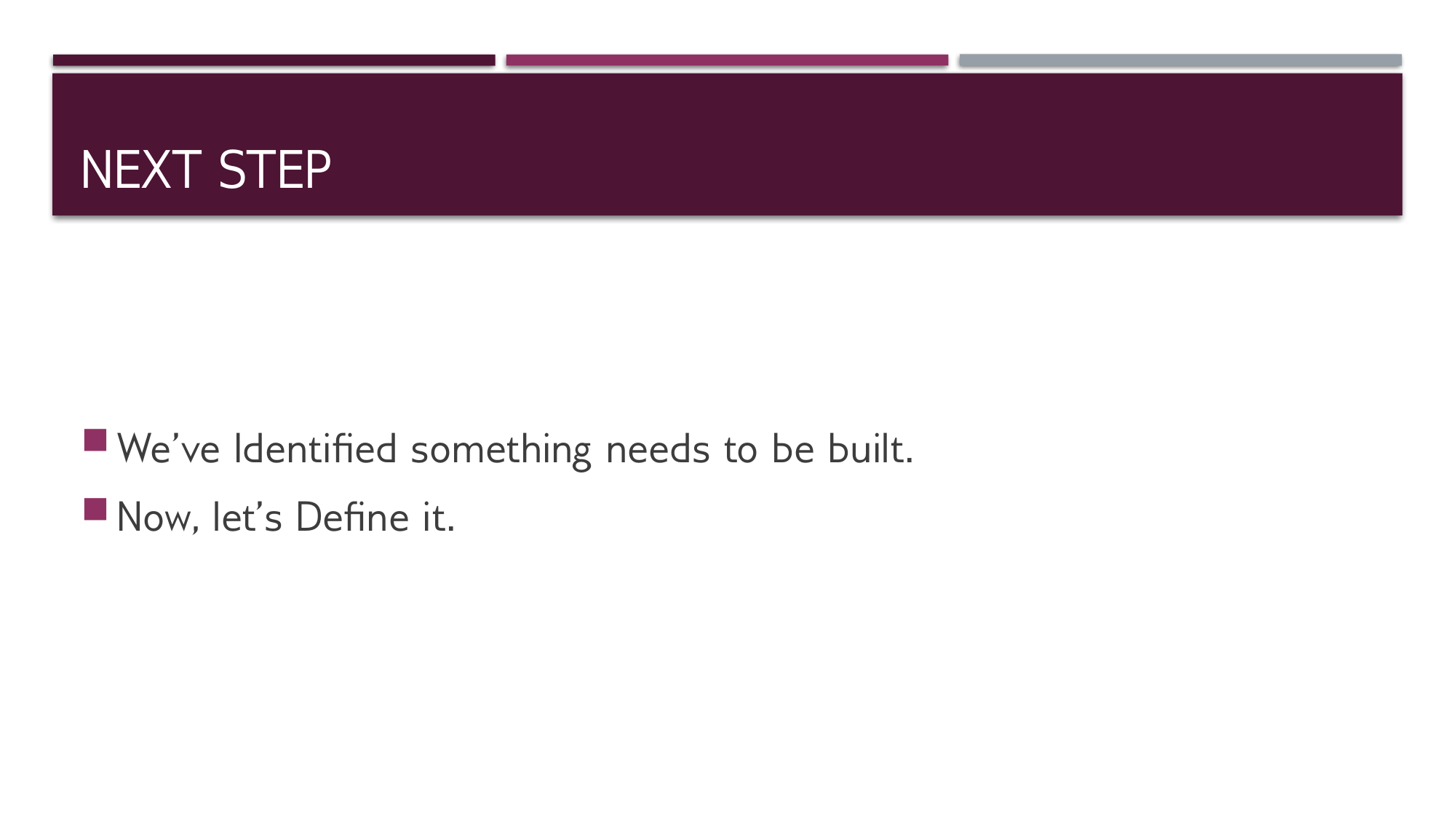

# Next step
We’ve Identified something needs to be built.
Now, let’s Define it.